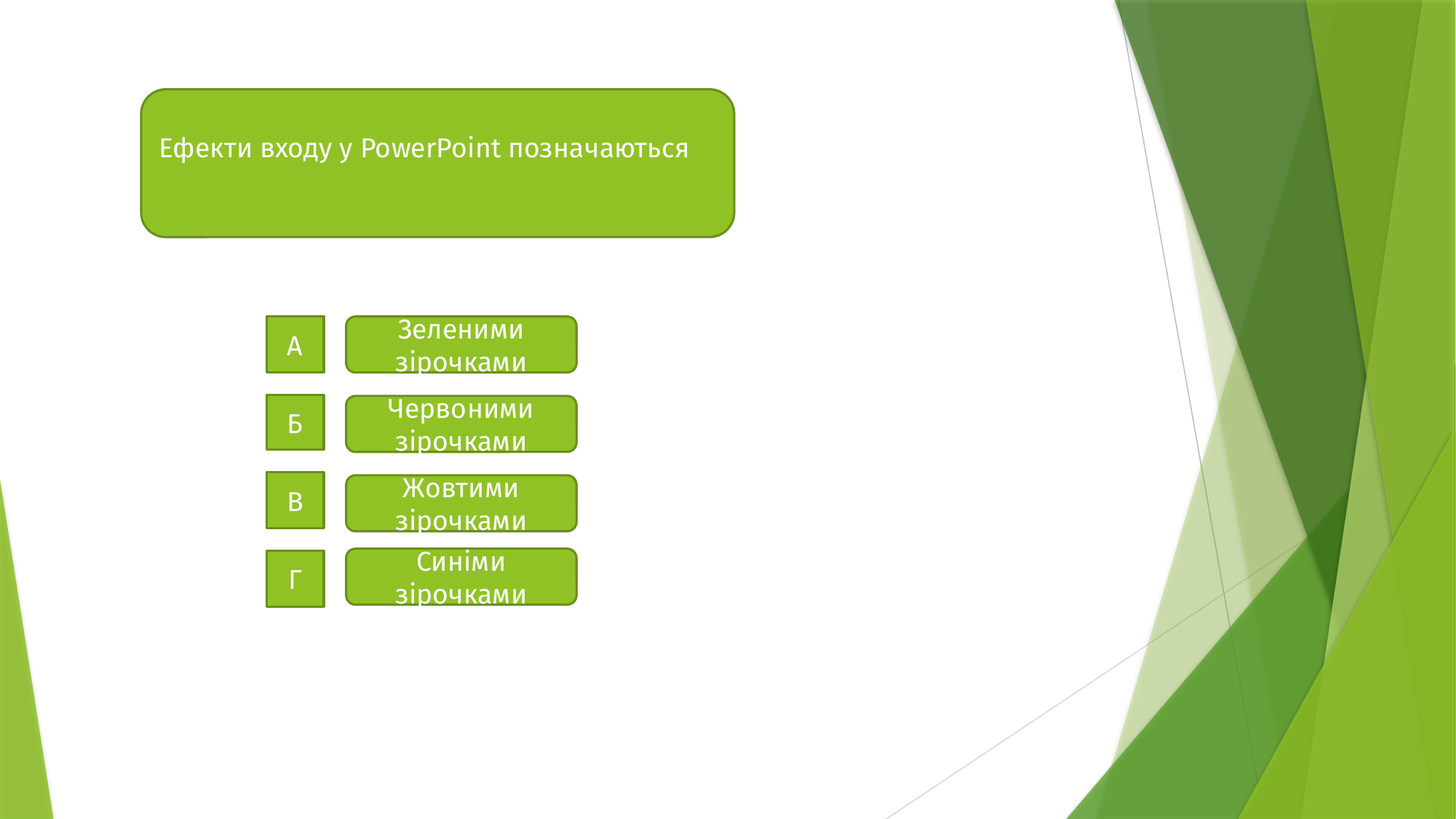

Ефекти входу у PowerPoint позначаються
А
Зеленими зірочками
Б
Червоними зірочками
В
Жовтими зірочками
Синіми зірочками
Г